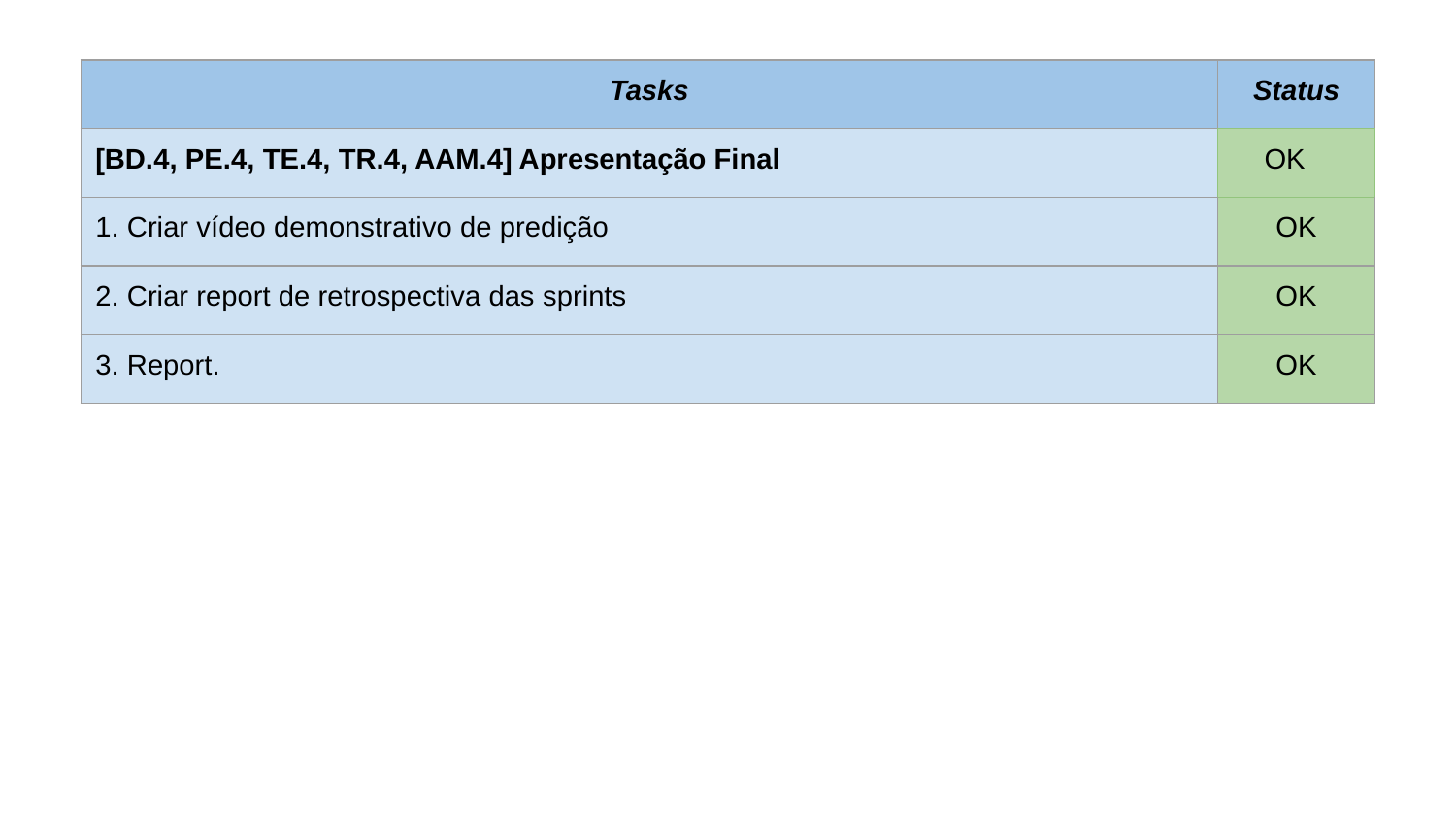

| Tasks | Status |
| --- | --- |
| [BD.4, PE.4, TE.4, TR.4, AAM.4] Apresentação Final | OK |
| 1. Criar vídeo demonstrativo de predição | OK |
| 2. Criar report de retrospectiva das sprints | OK |
| 3. Report. | OK |